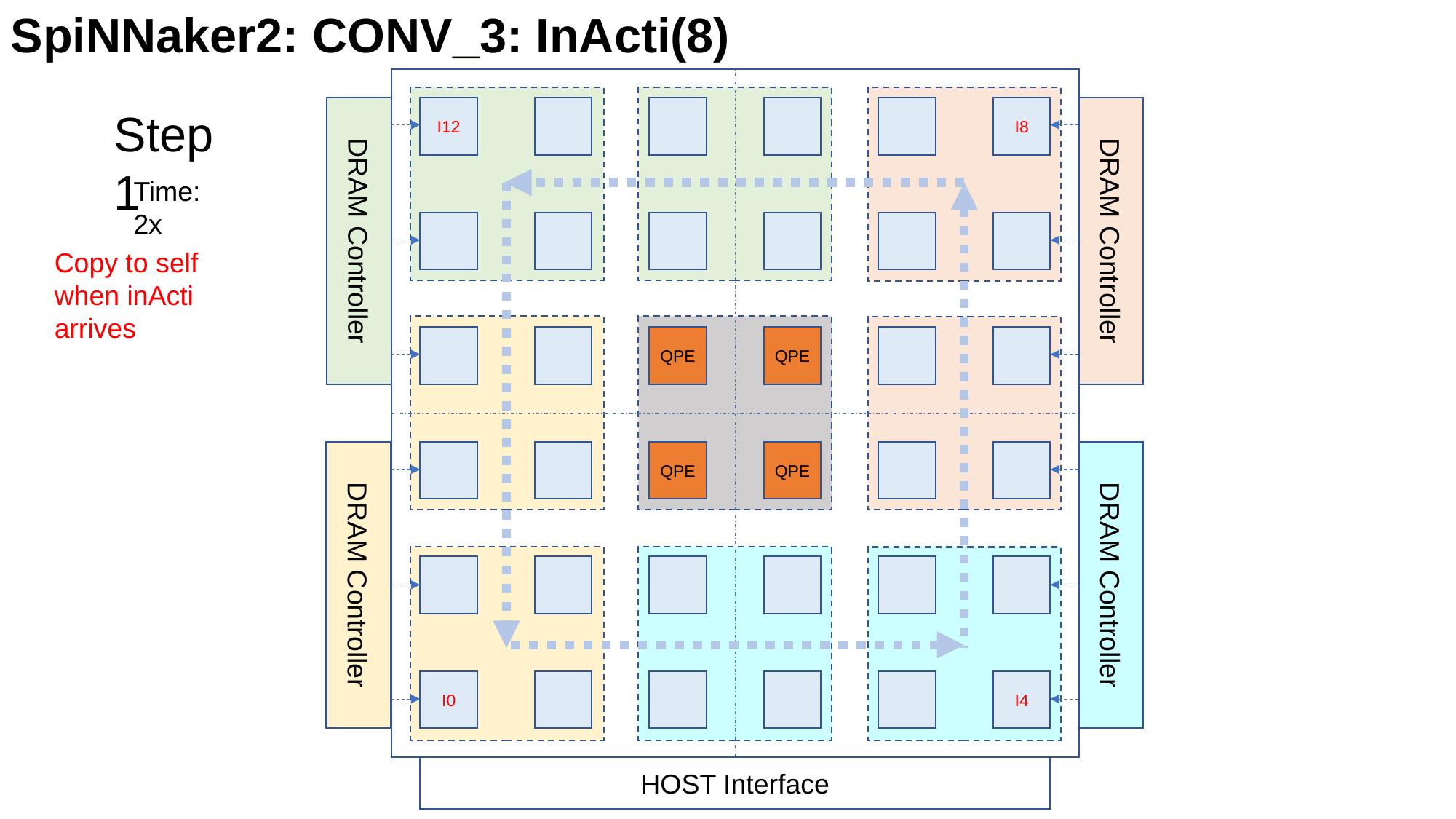

SpiNNaker2: CONV_3: InActi(8)

Step 1
I12

I8
DRAM Controller
DRAM Controller
Time: 2x

Copy to self when inActi arrives

QPE
QPE

DRAM Controller

QPE
QPE

DRAM Controller

I0

I4
HOST Interface